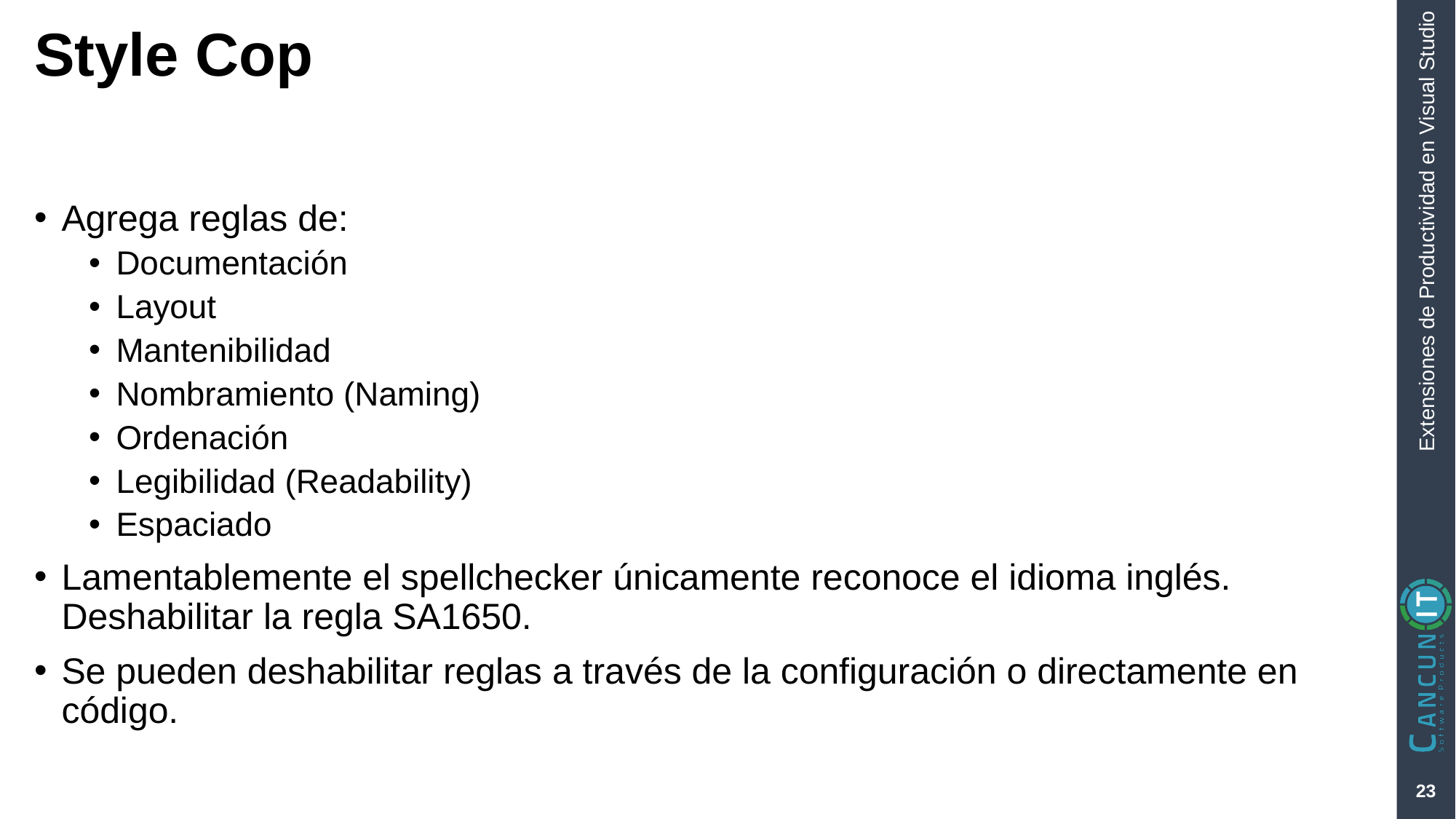

# Style Cop
Agrega reglas de:
Documentación
Layout
Mantenibilidad
Nombramiento (Naming)
Ordenación
Legibilidad (Readability)
Espaciado
Lamentablemente el spellchecker únicamente reconoce el idioma inglés. Deshabilitar la regla SA1650.
Se pueden deshabilitar reglas a través de la configuración o directamente en código.
23